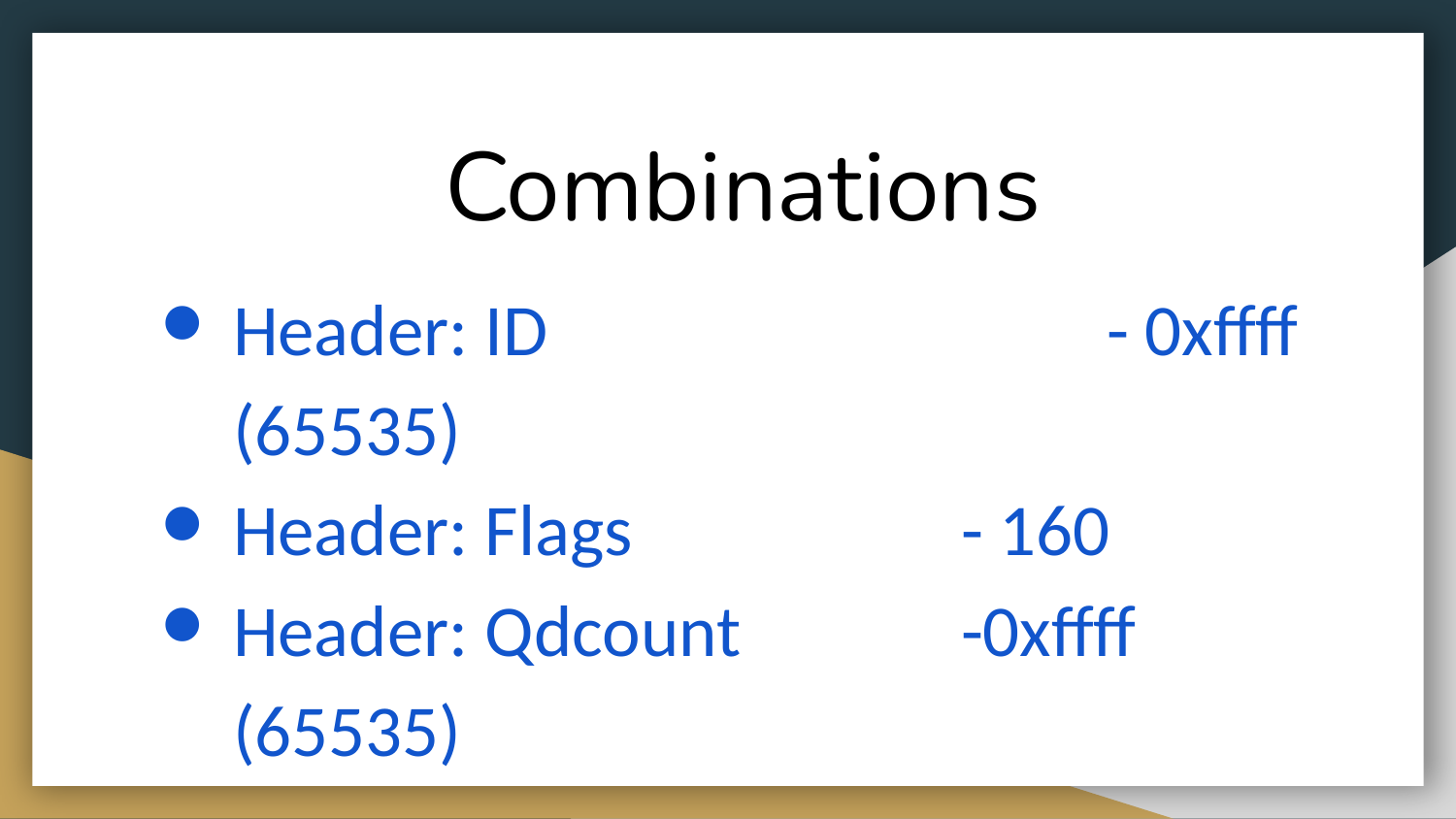

# Combinations
Header: ID				- 0xffff (65535)
Header: Flags			- 160
Header: Qdcount		-0xffff (65535)